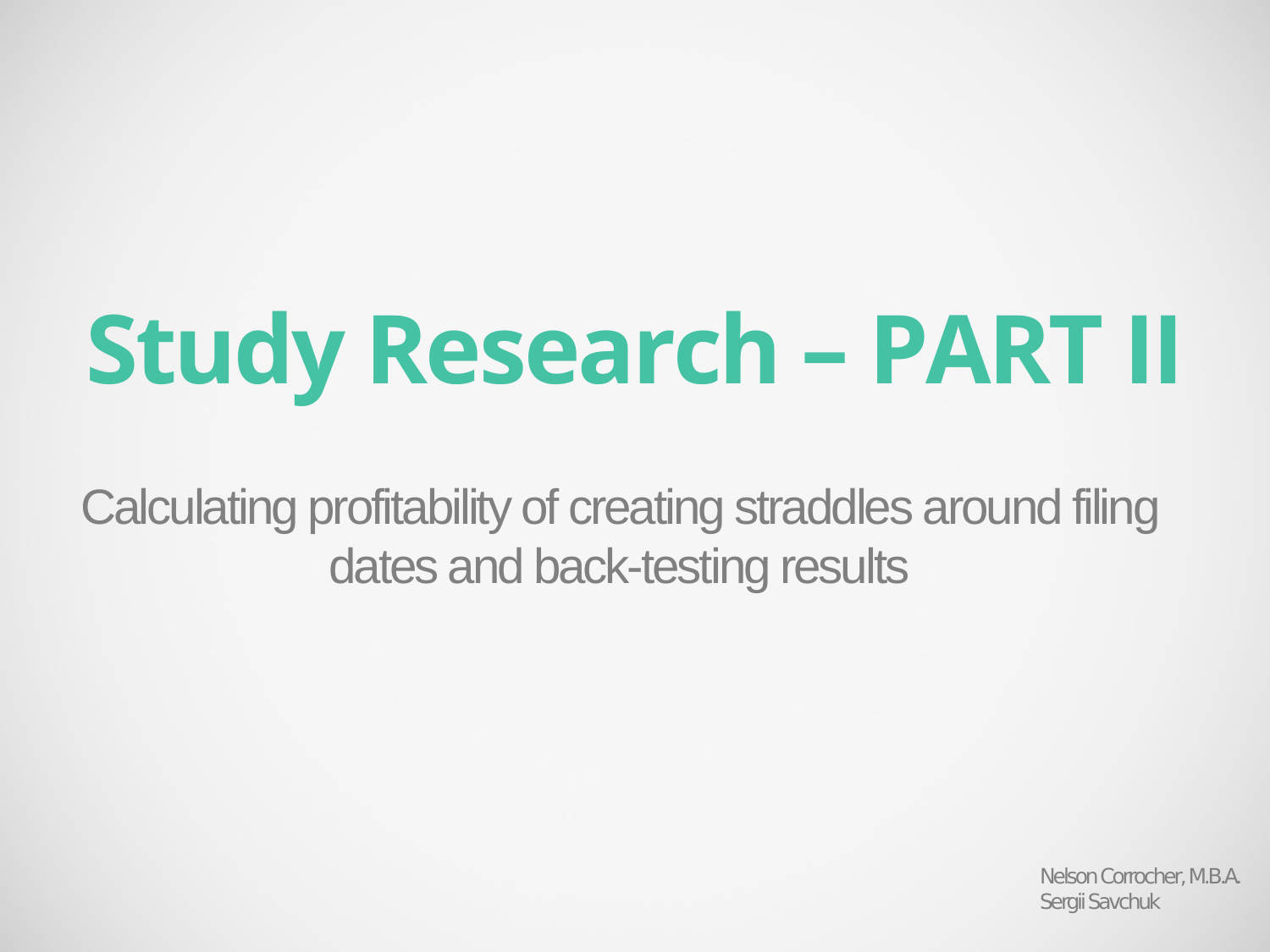

Study Research – PART II
Calculating profitability of creating straddles around filing dates and back-testing results
Nelson Corrocher, M.B.A.
Sergii Savchuk